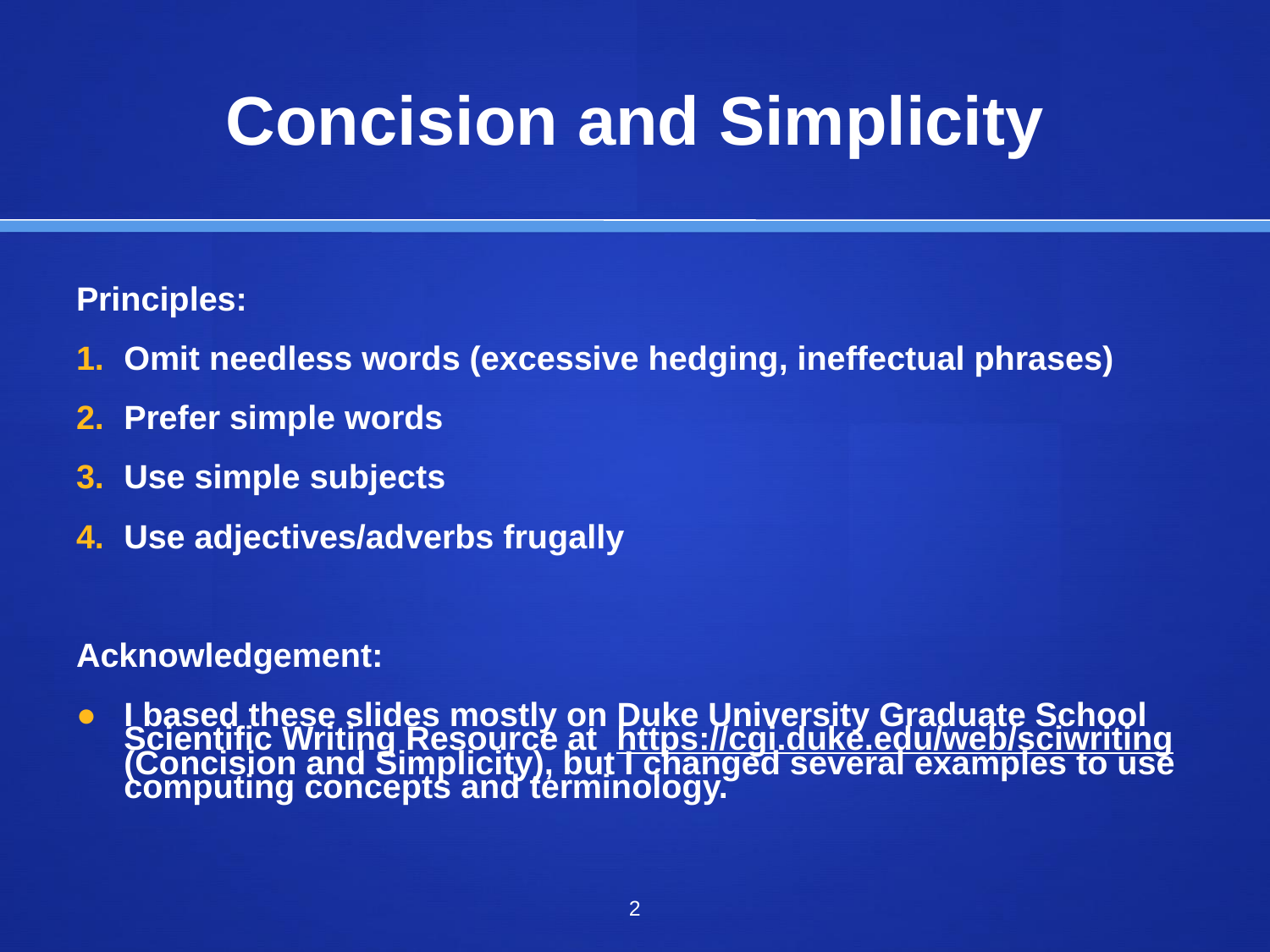

# Concision and Simplicity
Principles:
Omit needless words (excessive hedging, ineffectual phrases)
Prefer simple words
Use simple subjects
Use adjectives/adverbs frugally

Acknowledgement:
I based these slides mostly on Duke University Graduate School Scientific Writing Resource at  https://cgi.duke.edu/web/sciwriting (Concision and Simplicity), but I changed several examples to use computing concepts and terminology.
2